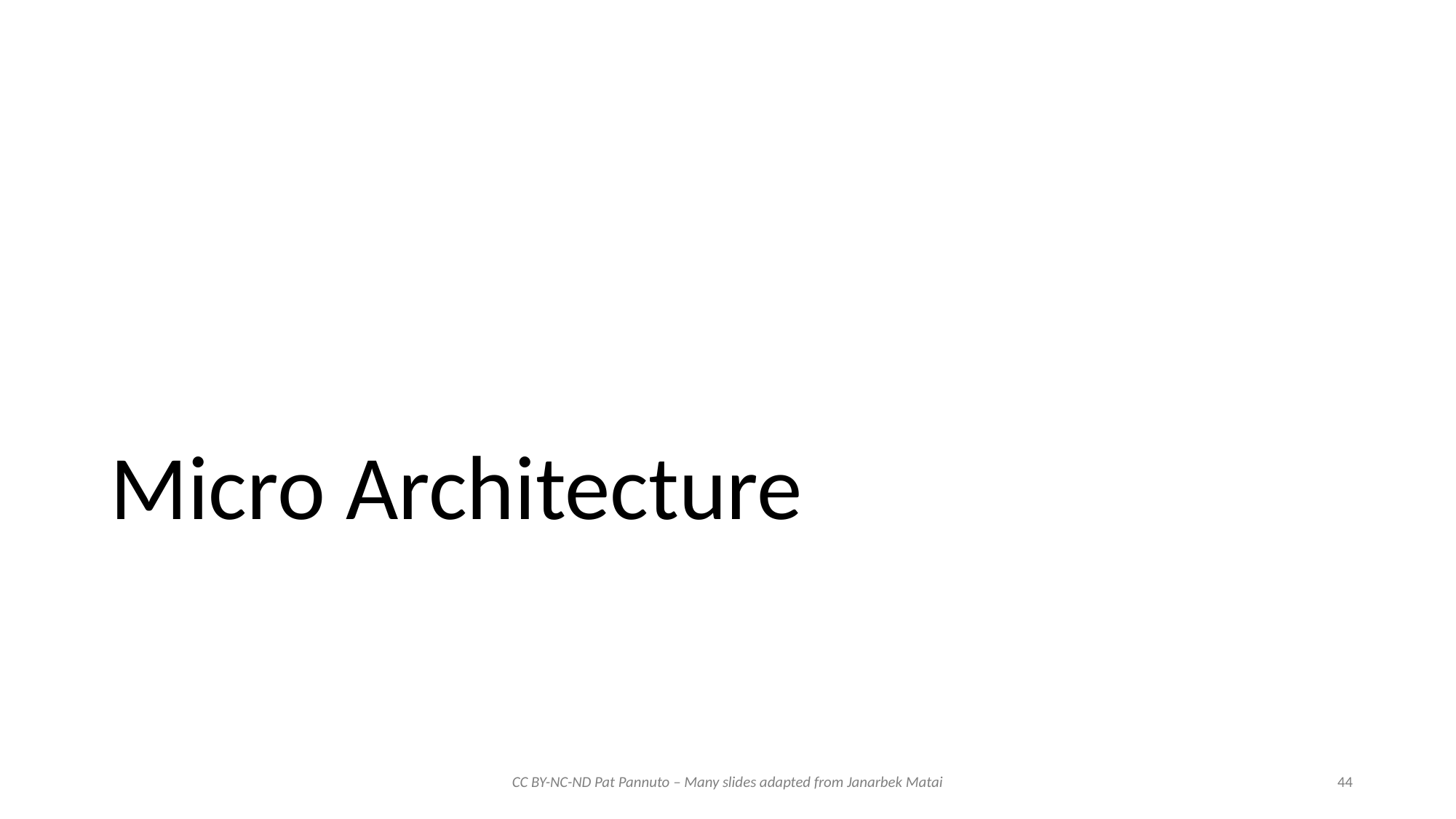

# Micro Architecture

CC BY-NC-ND Pat Pannuto – Many slides adapted from Janarbek Matai